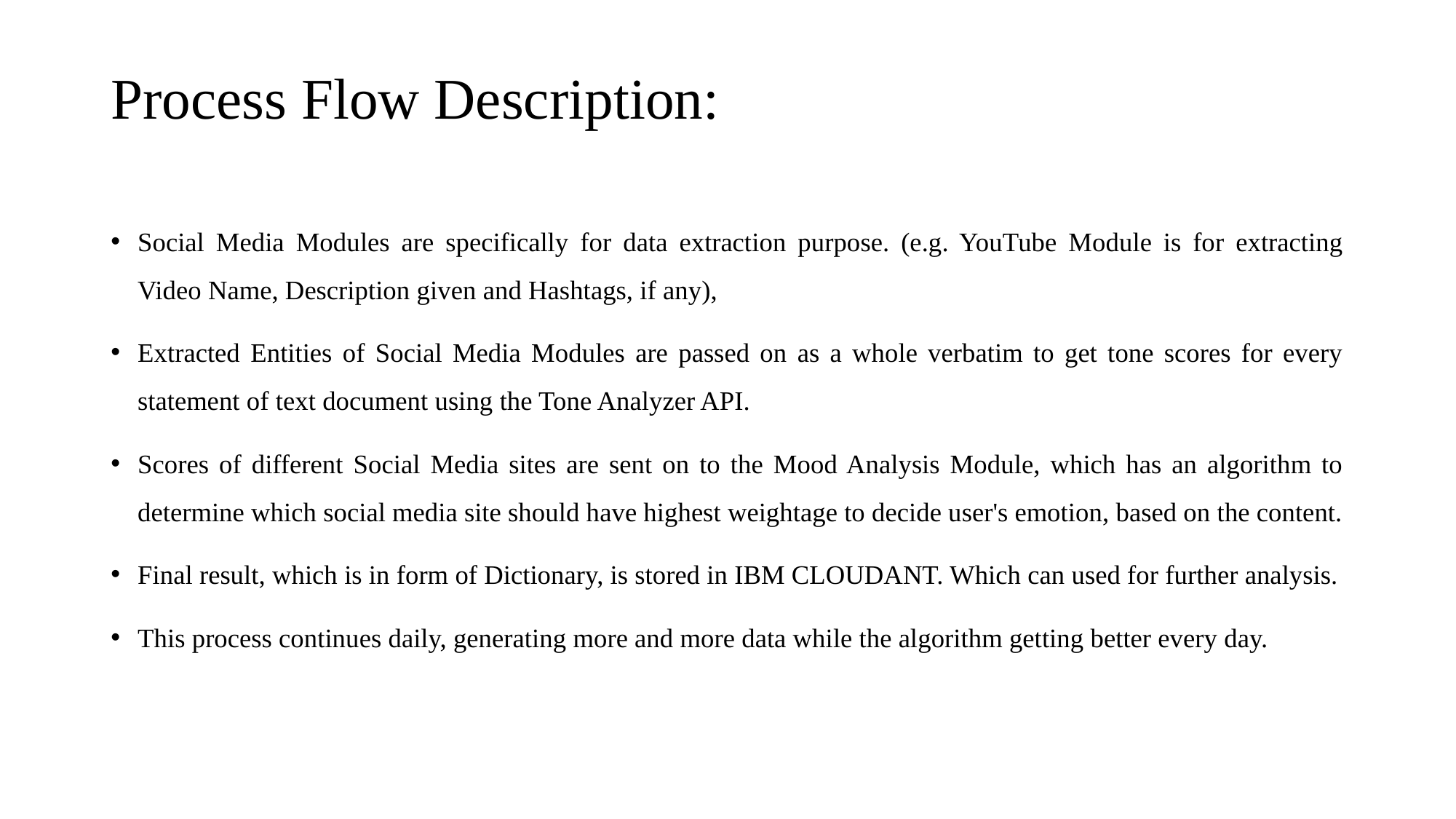

# Process Flow Description:
Social Media Modules are specifically for data extraction purpose. (e.g. YouTube Module is for extracting Video Name, Description given and Hashtags, if any),
Extracted Entities of Social Media Modules are passed on as a whole verbatim to get tone scores for every statement of text document using the Tone Analyzer API.
Scores of different Social Media sites are sent on to the Mood Analysis Module, which has an algorithm to determine which social media site should have highest weightage to decide user's emotion, based on the content.
Final result, which is in form of Dictionary, is stored in IBM CLOUDANT. Which can used for further analysis.
This process continues daily, generating more and more data while the algorithm getting better every day.